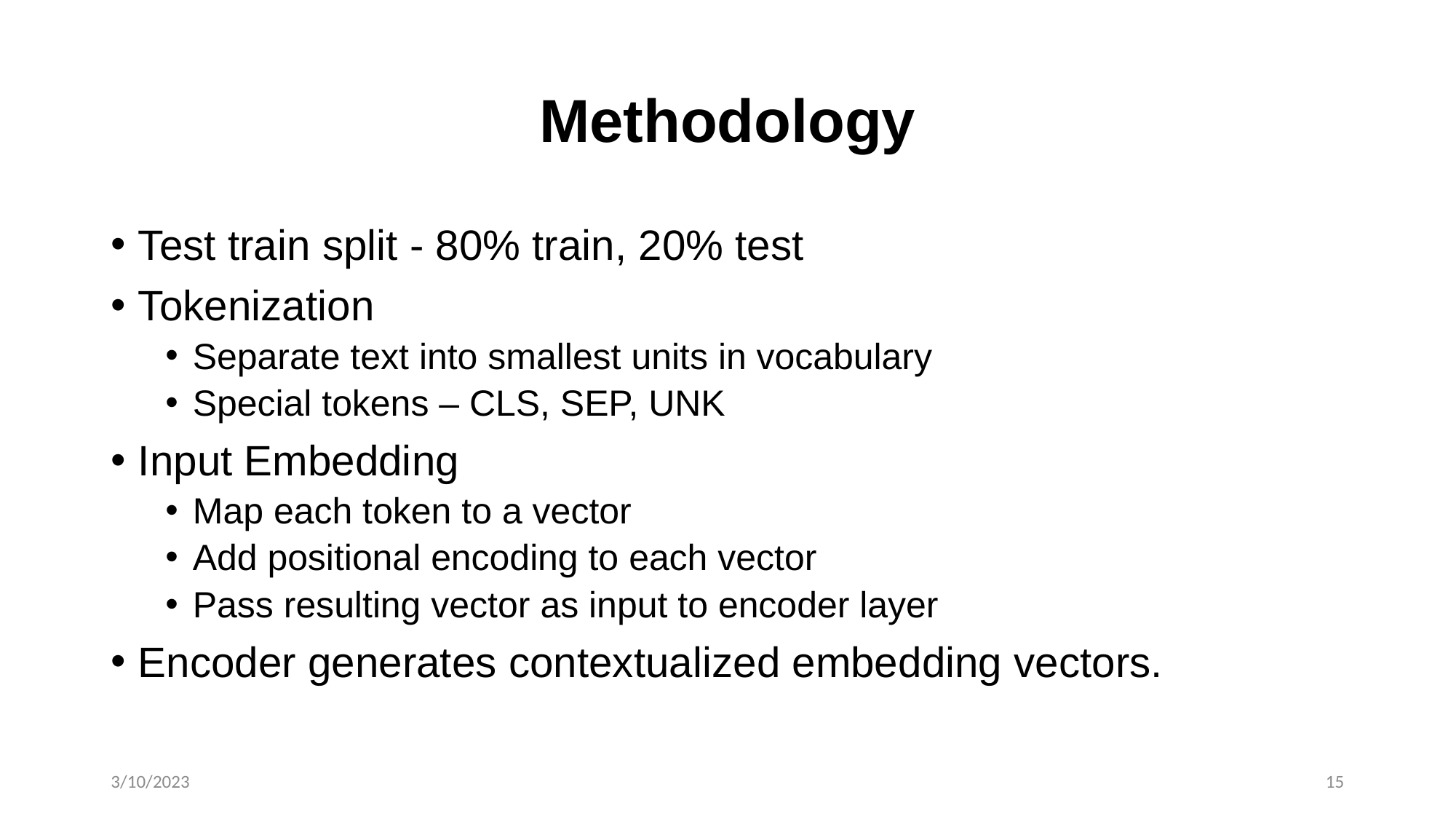

# Methodology
Test train split - 80% train, 20% test
Tokenization
Separate text into smallest units in vocabulary
Special tokens – CLS, SEP, UNK
Input Embedding
Map each token to a vector
Add positional encoding to each vector
Pass resulting vector as input to encoder layer
Encoder generates contextualized embedding vectors.

3/10/2023
15